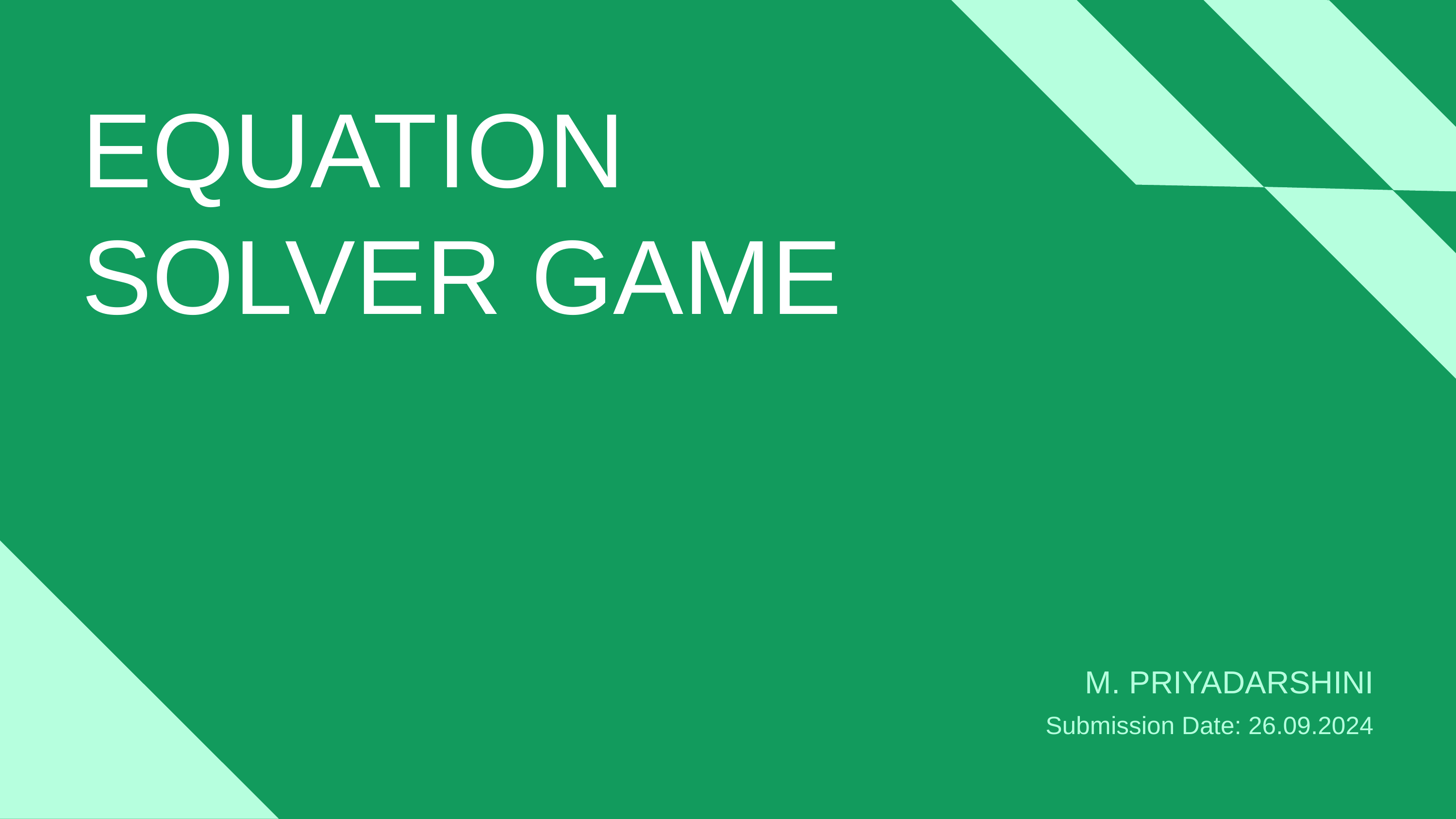

EQUATION SOLVER GAME

M. PRIYADARSHINI
Submission Date: 26.09.2024